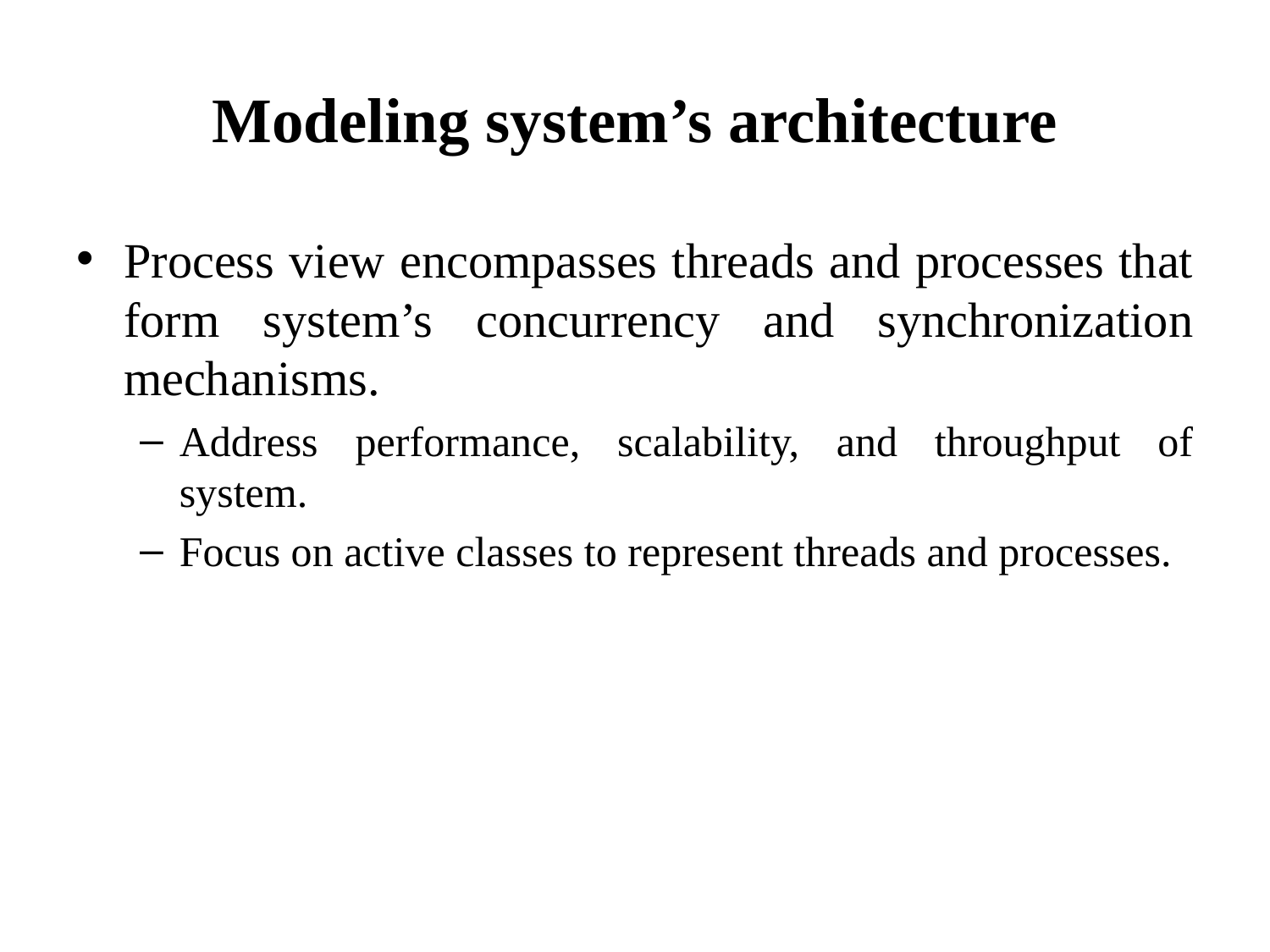

# Modeling system’s architecture
Process view encompasses threads and processes that form system’s concurrency and synchronization mechanisms.
Address performance, scalability, and throughput of system.
Focus on active classes to represent threads and processes.